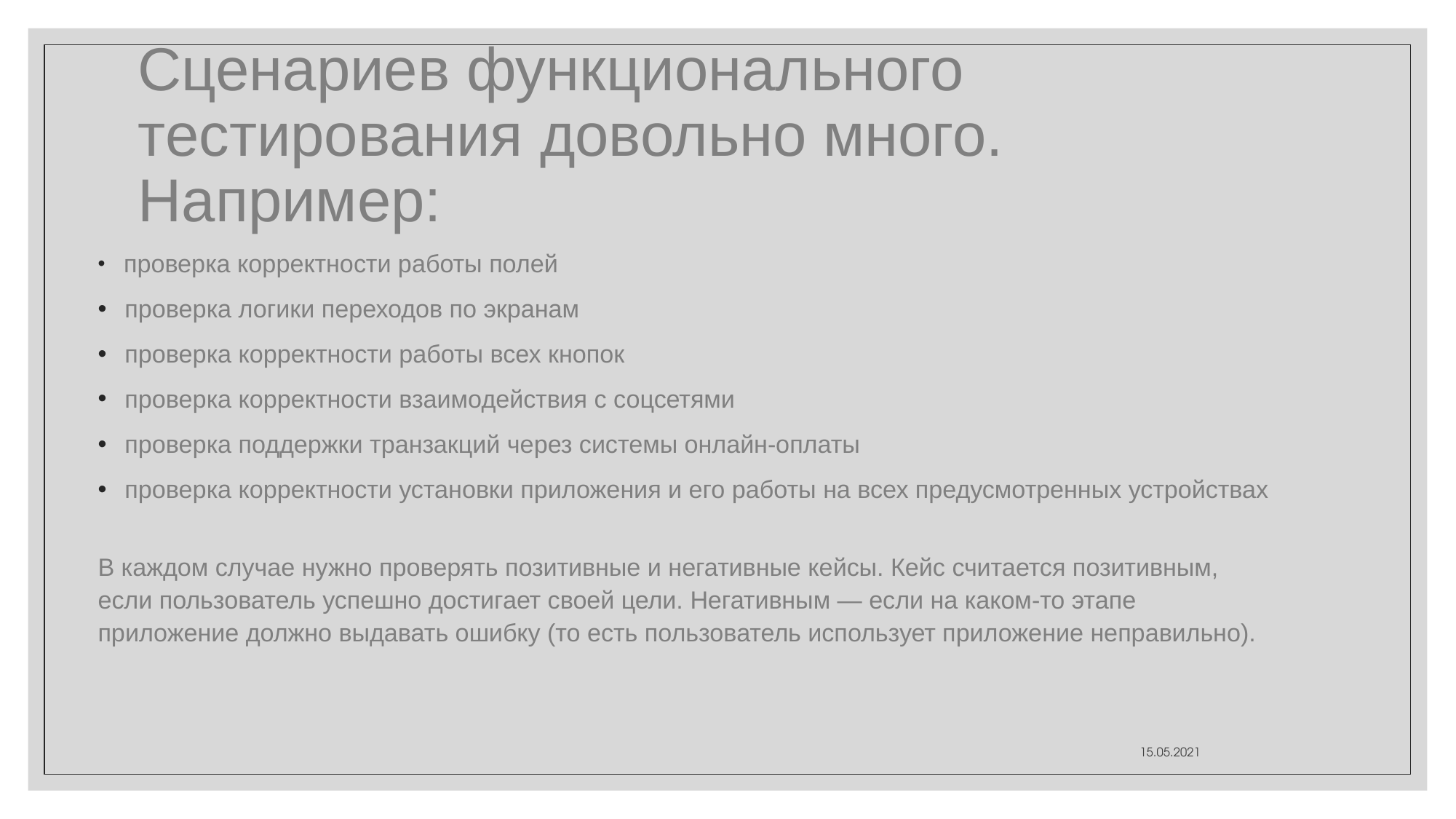

# Сценариев функционального тестирования довольно много. Например:
 проверка корректности работы полей
 проверка логики переходов по экранам
 проверка корректности работы всех кнопок
 проверка корректности взаимодействия с соцсетями
 проверка поддержки транзакций через системы онлайн-оплаты
 проверка корректности установки приложения и его работы на всех предусмотренных устройствах
В каждом случае нужно проверять позитивные и негативные кейсы. Кейс считается позитивным, если пользователь успешно достигает своей цели. Негативным — если на каком-то этапе приложение должно выдавать ошибку (то есть пользователь использует приложение неправильно).

15.05.2021